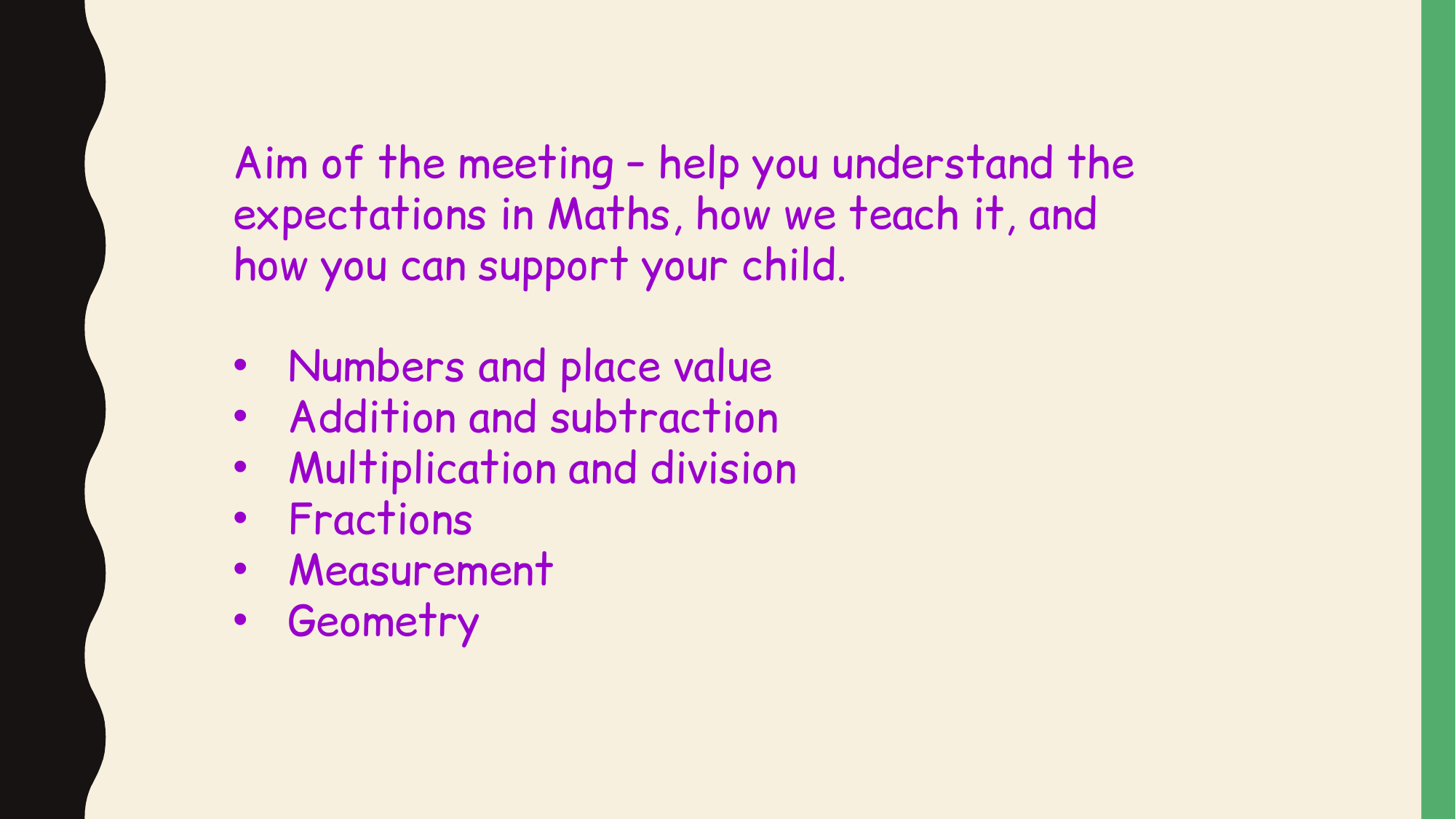

Aim of the meeting – help you understand the expectations in Maths, how we teach it, and how you can support your child.

Numbers and place value
Addition and subtraction
Multiplication and division
Fractions
Measurement
Geometry